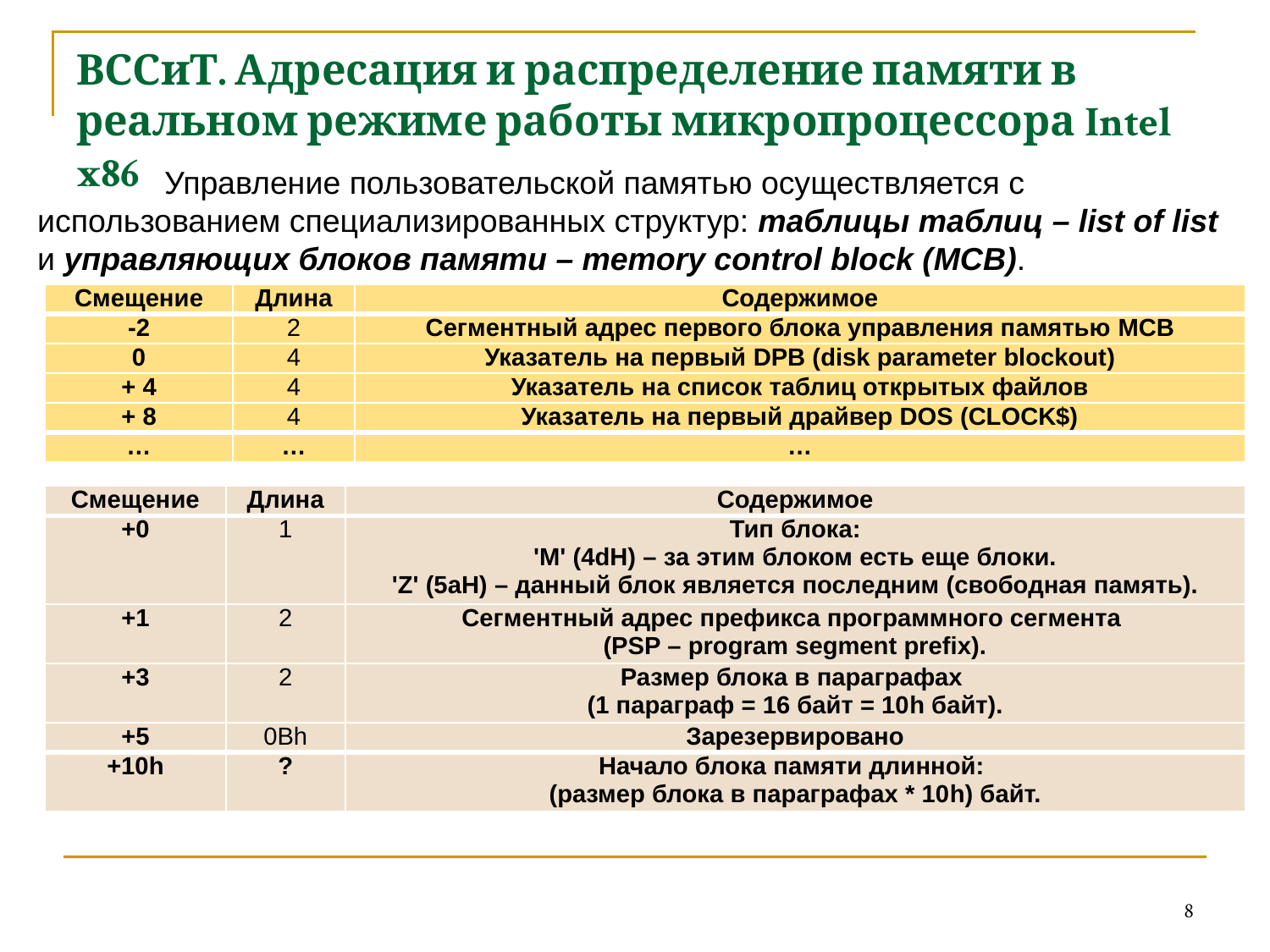

# ВССиТ. Адресация и распределение памяти в реальном режиме работы микропроцессора Intel x86
	Управление пользовательской памятью осуществляется с использованием специализированных структур: таблицы таблиц – list of list и управляющих блоков памяти – memory control block (MCB).
| Смещение | Длина | Содержимое |
| --- | --- | --- |
| -2 | 2 | Сегментный адрес первого блока управления памятью MCB |
| 0 | 4 | Указатель на первый DPB (disk parameter blockout) |
| + 4 | 4 | Указатель на список таблиц открытых файлов |
| + 8 | 4 | Указатель на первый драйвер DOS (CLOCK$) |
| … | … | … |
| Смещение | Длина | Содержимое |
| --- | --- | --- |
| +0 | 1 | Тип блока: 'M' (4dH) – за этим блоком есть еще блоки. 'Z' (5aH) – данный блок является последним (свободная память). |
| +1 | 2 | Сегментный адрес префикса программного сегмента (PSP – program segment prefix). |
| +3 | 2 | Размер блока в параграфах (1 параграф = 16 байт = 10h байт). |
| +5 | 0Bh | Зарезервировано |
| +10h | ? | Начало блока памяти длинной: (размер блока в параграфах \* 10h) байт. |
8